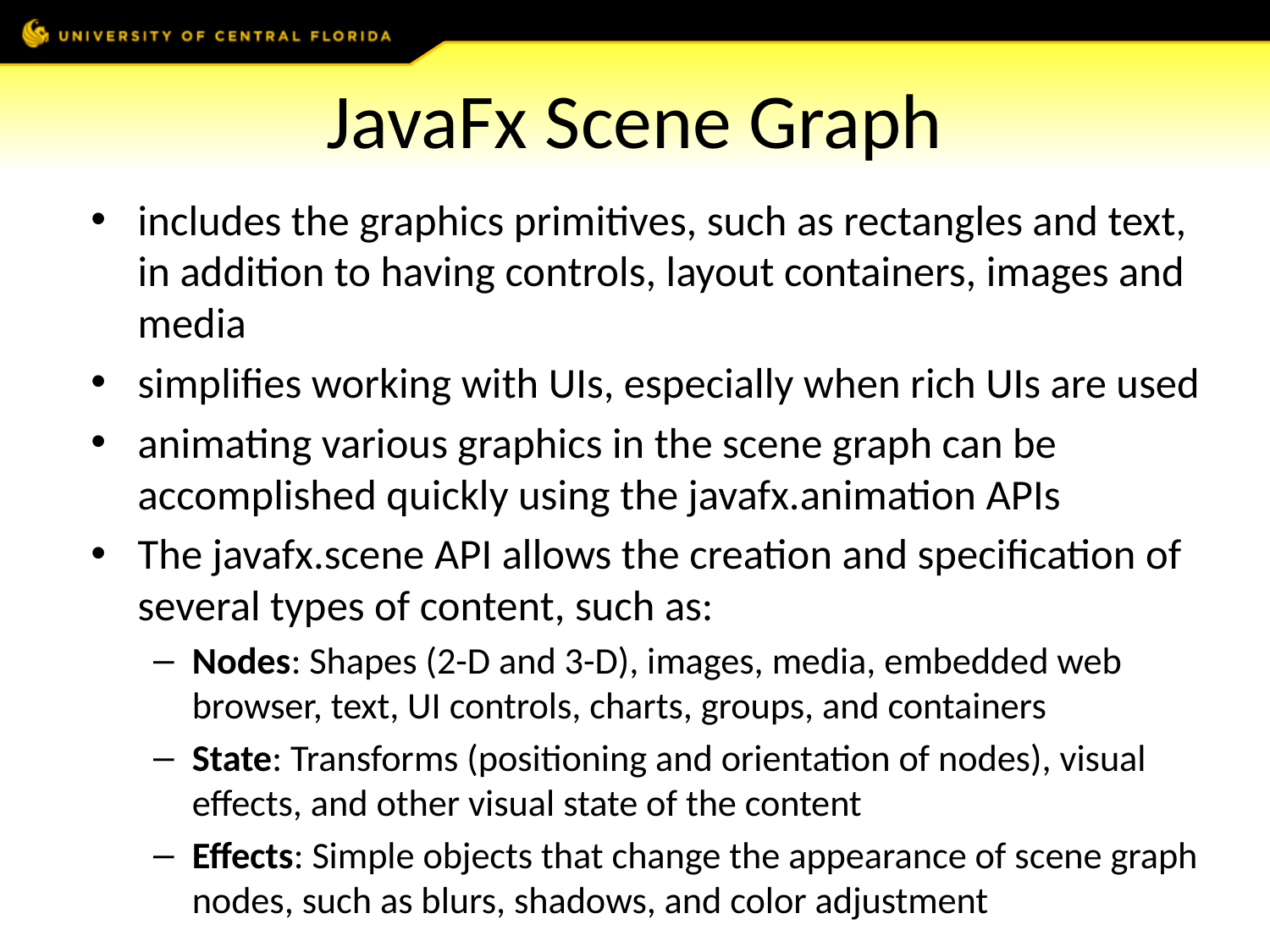

# JavaFx Scene Graph
includes the graphics primitives, such as rectangles and text, in addition to having controls, layout containers, images and media
simplifies working with UIs, especially when rich UIs are used
animating various graphics in the scene graph can be accomplished quickly using the javafx.animation APIs
The javafx.scene API allows the creation and specification of several types of content, such as:
Nodes: Shapes (2-D and 3-D), images, media, embedded web browser, text, UI controls, charts, groups, and containers
State: Transforms (positioning and orientation of nodes), visual effects, and other visual state of the content
Effects: Simple objects that change the appearance of scene graph nodes, such as blurs, shadows, and color adjustment